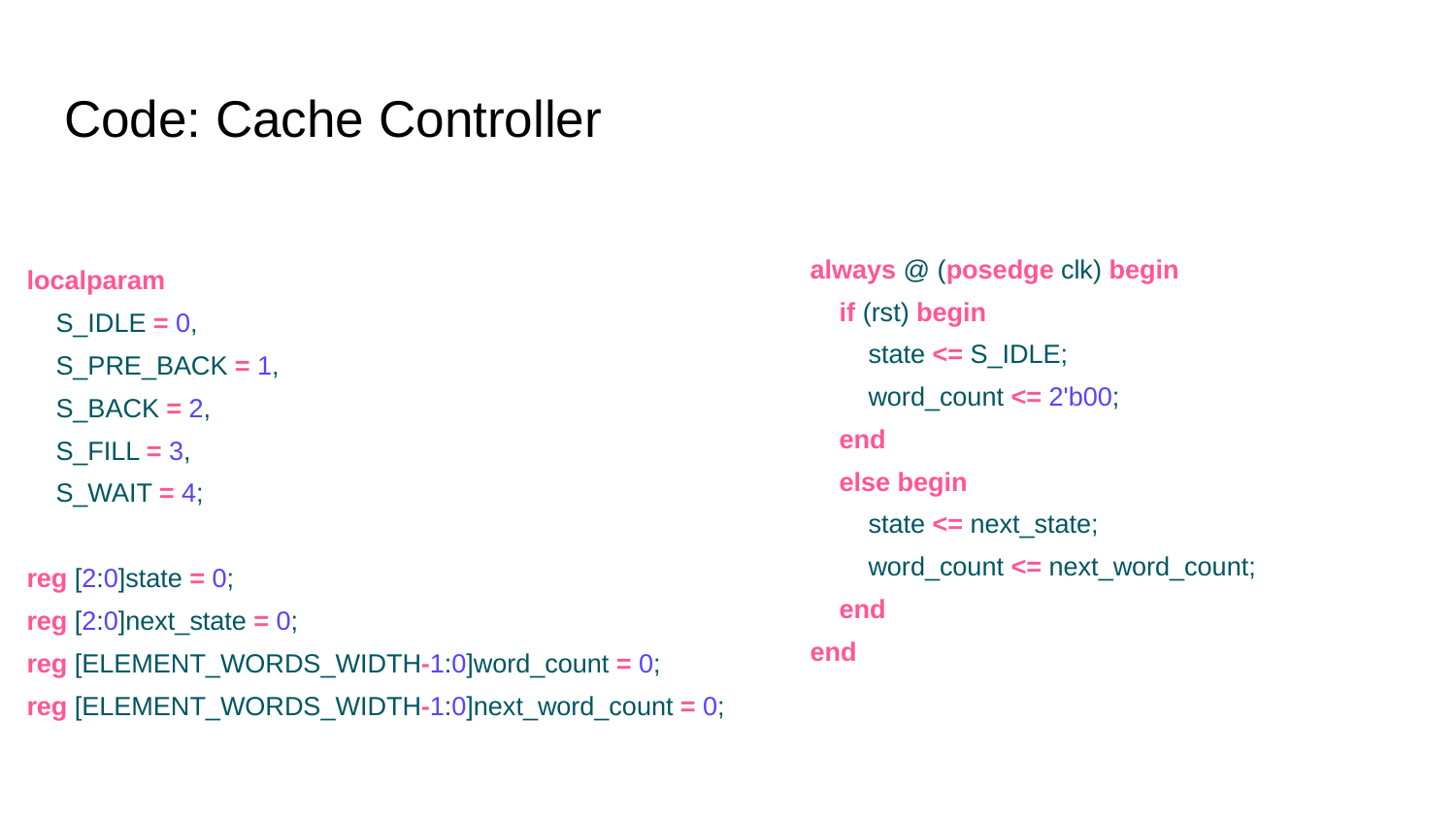

Code: Cache Controller
    always @ (posedge clk) begin
        if (rst) begin
            state <= S_IDLE;
            word_count <= 2'b00;
        end
        else begin
            state <= next_state;
            word_count <= next_word_count;
        end
    end

localparam
    S_IDLE = 0,
    S_PRE_BACK = 1,
    S_BACK = 2,
    S_FILL = 3,
    S_WAIT = 4;

reg [2:0]state = 0;
reg [2:0]next_state = 0;
reg [ELEMENT_WORDS_WIDTH-1:0]word_count = 0;
reg [ELEMENT_WORDS_WIDTH-1:0]next_word_count = 0;